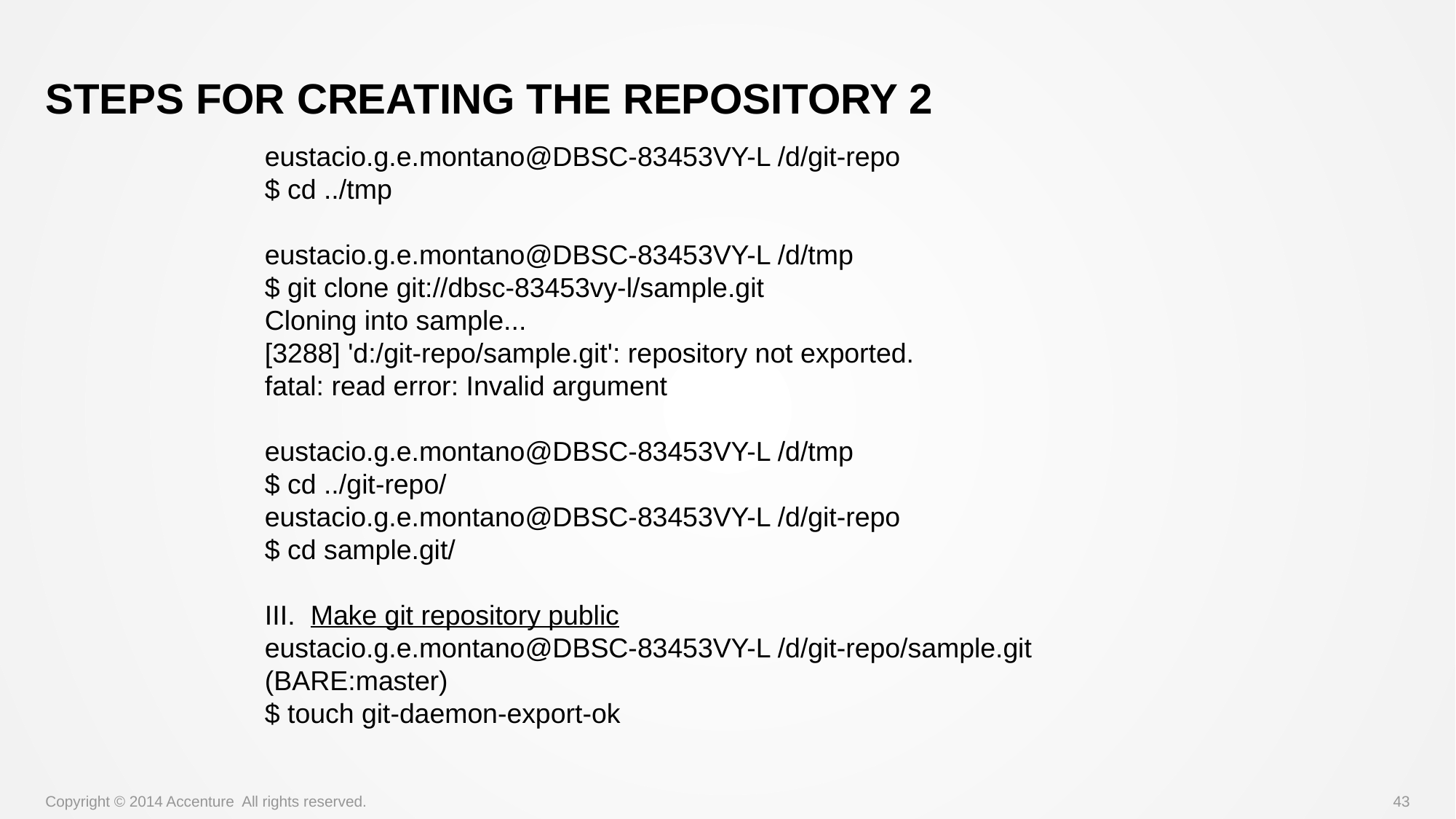

# Steps For Creating The Repository 2
eustacio.g.e.montano@DBSC-83453VY-L /d/git-repo
$ cd ../tmp

eustacio.g.e.montano@DBSC-83453VY-L /d/tmp
$ git clone git://dbsc-83453vy-l/sample.git
Cloning into sample...
[3288] 'd:/git-repo/sample.git': repository not exported.
fatal: read error: Invalid argument

eustacio.g.e.montano@DBSC-83453VY-L /d/tmp
$ cd ../git-repo/
eustacio.g.e.montano@DBSC-83453VY-L /d/git-repo
$ cd sample.git/

III.  Make git repository public
eustacio.g.e.montano@DBSC-83453VY-L /d/git-repo/sample.git (BARE:master)
$ touch git-daemon-export-ok
Copyright © 2014 Accenture  All rights reserved.
43